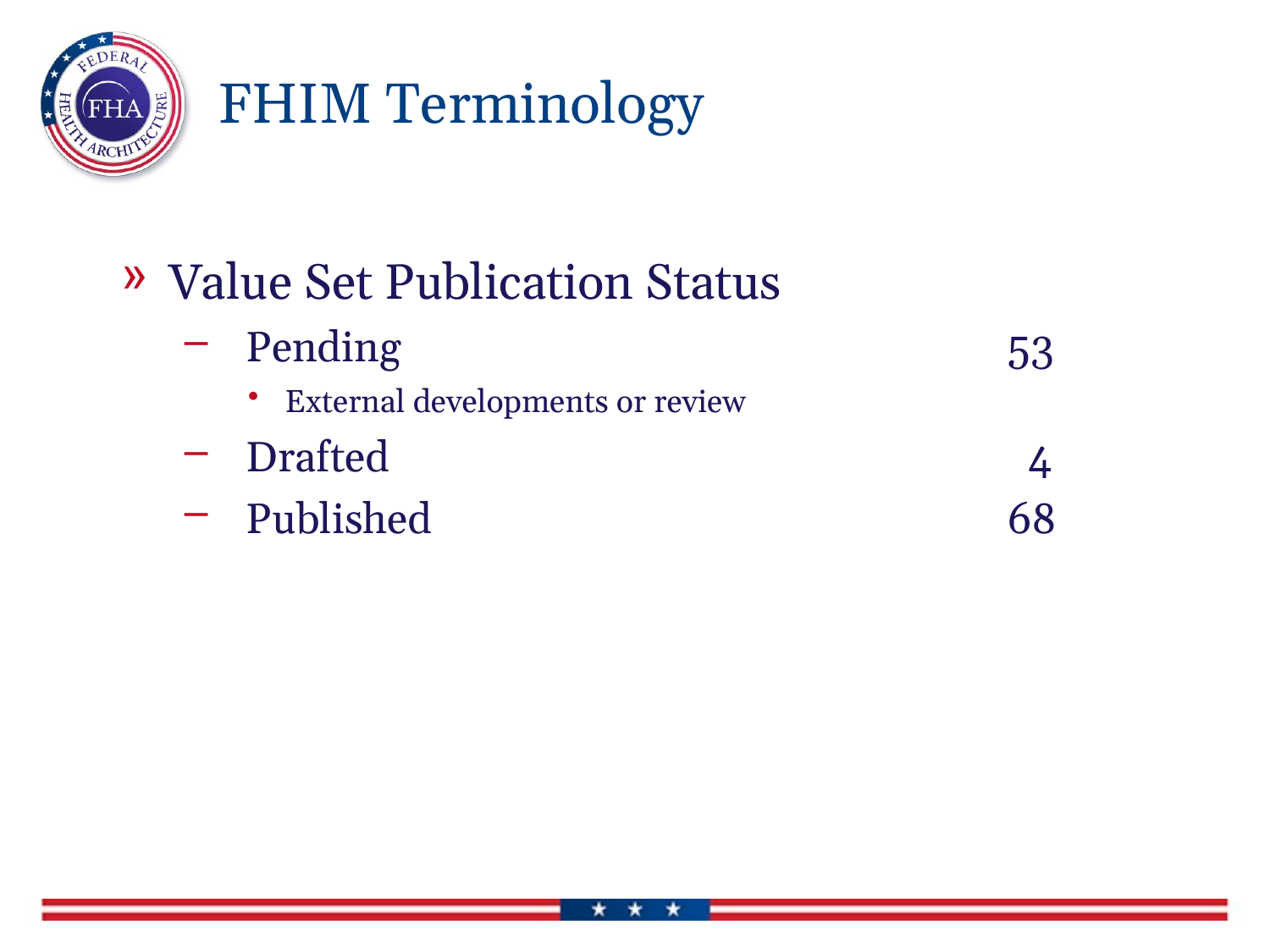

# FHIM Terminology
Value Set Publication Status
Pending 					53
External developments or review
Drafted					  4
Published					68